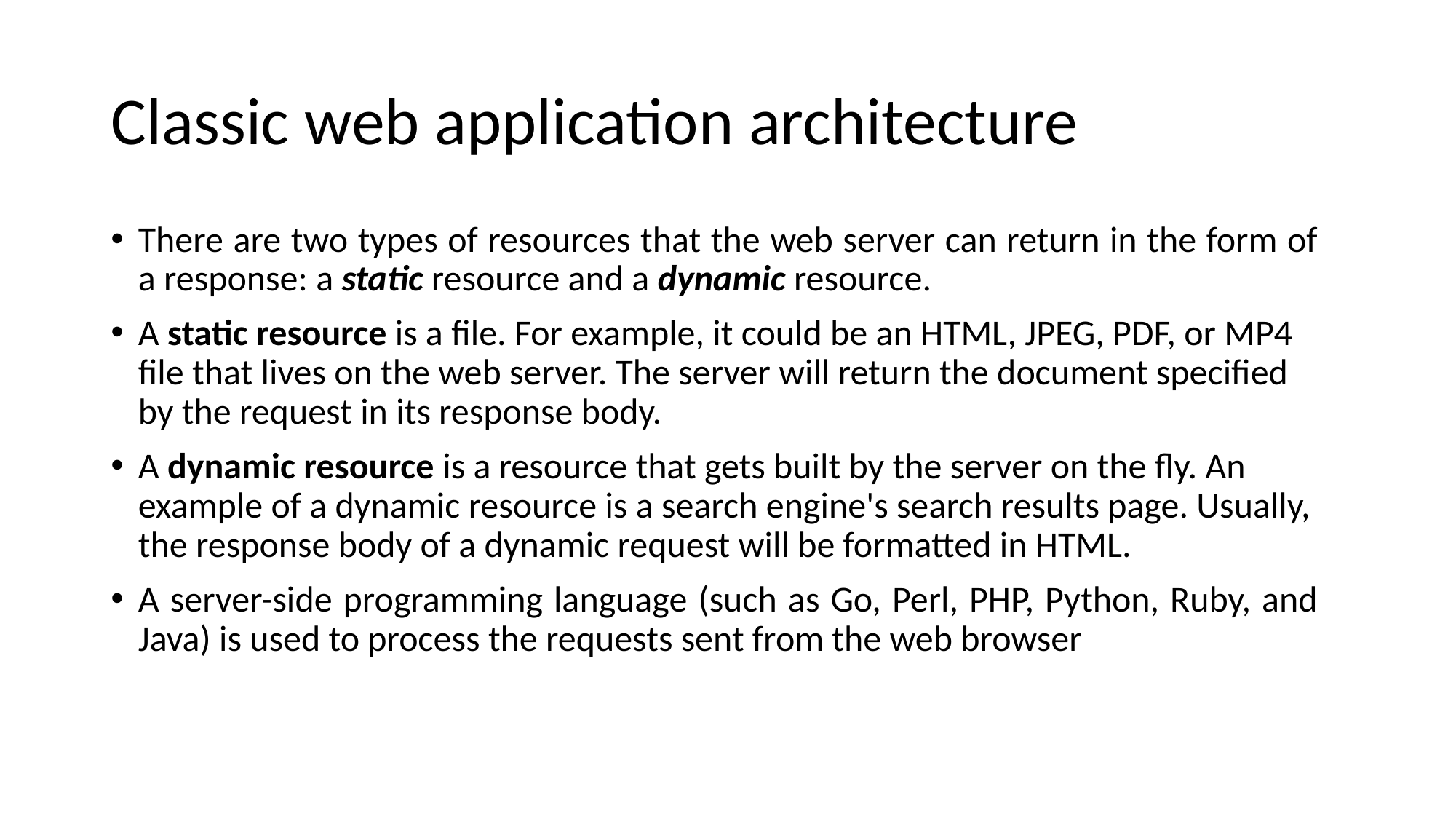

# Classic web application architecture
There are two types of resources that the web server can return in the form of a response: a static resource and a dynamic resource.
A static resource is a file. For example, it could be an HTML, JPEG, PDF, or MP4 file that lives on the web server. The server will return the document specified by the request in its response body.
A dynamic resource is a resource that gets built by the server on the fly. An example of a dynamic resource is a search engine's search results page. Usually, the response body of a dynamic request will be formatted in HTML.
A server-side programming language (such as Go, Perl, PHP, Python, Ruby, and Java) is used to process the requests sent from the web browser